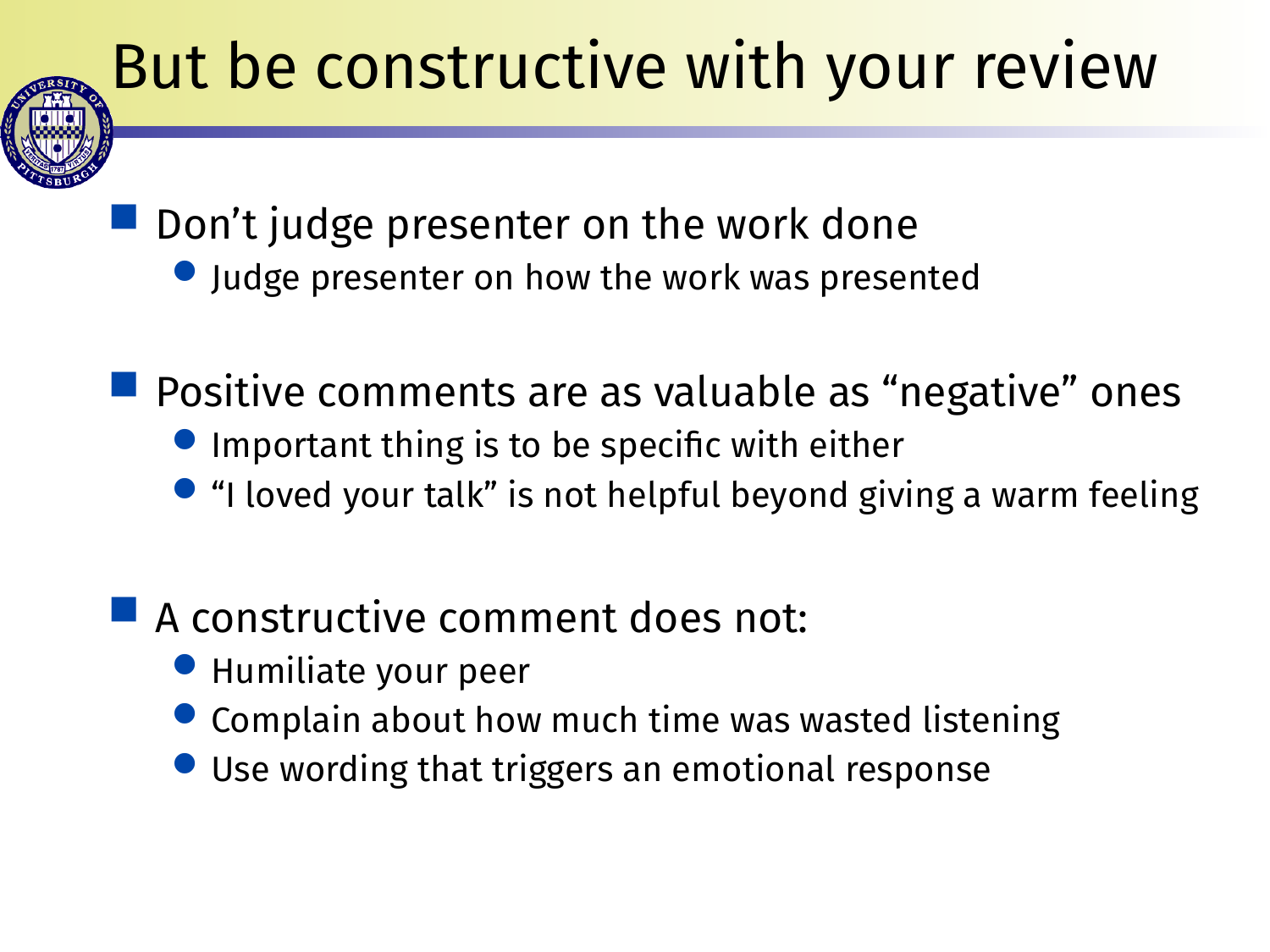

# But be constructive with your review
Don’t judge presenter on the work done
Judge presenter on how the work was presented

Positive comments are as valuable as “negative” ones
Important thing is to be specific with either
“I loved your talk” is not helpful beyond giving a warm feeling

A constructive comment does not:
Humiliate your peer
Complain about how much time was wasted listening
Use wording that triggers an emotional response